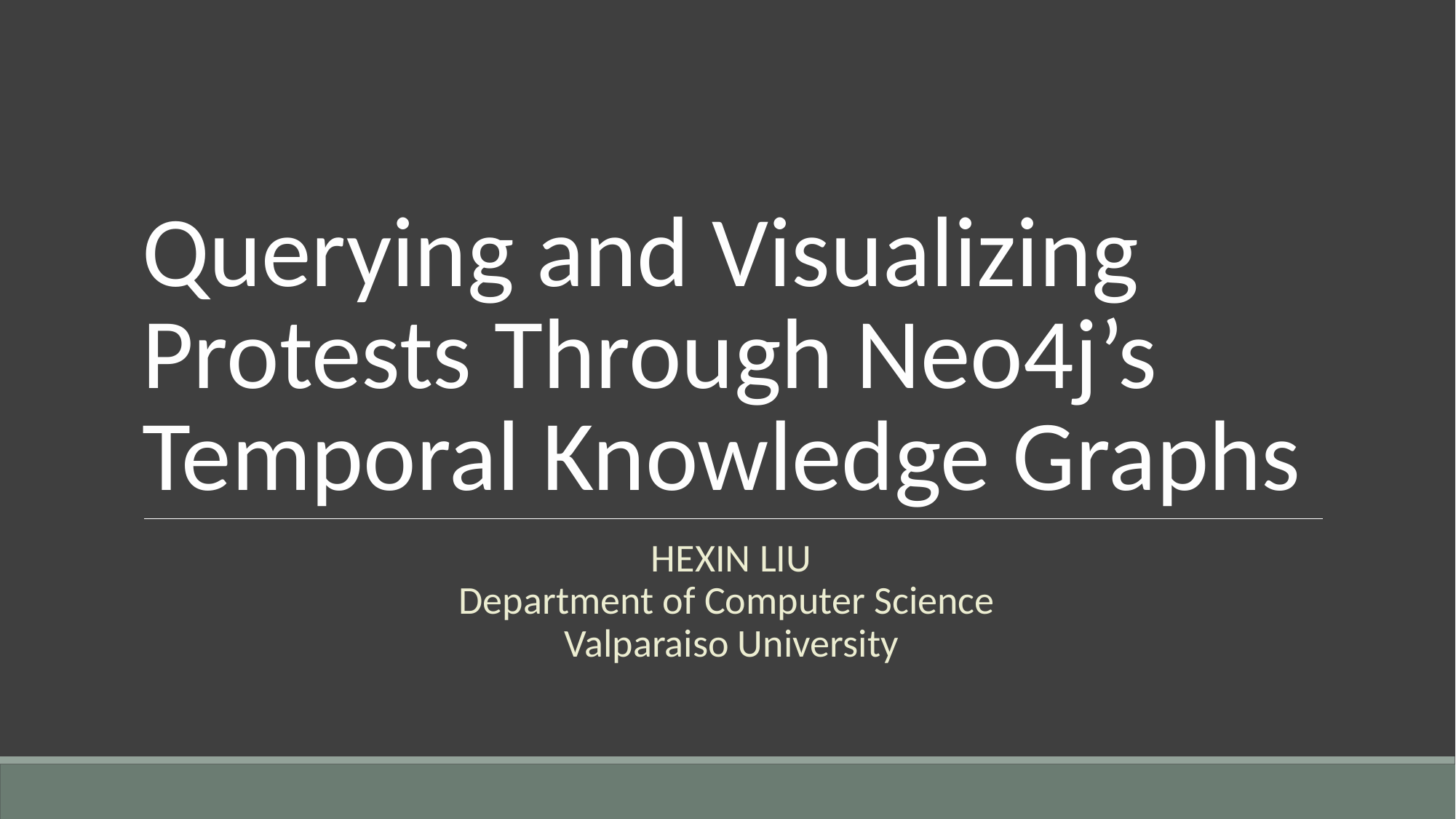

# Querying and Visualizing Protests Through Neo4j’s Temporal Knowledge Graphs
HEXIN LIU
Department of Computer Science
Valparaiso University